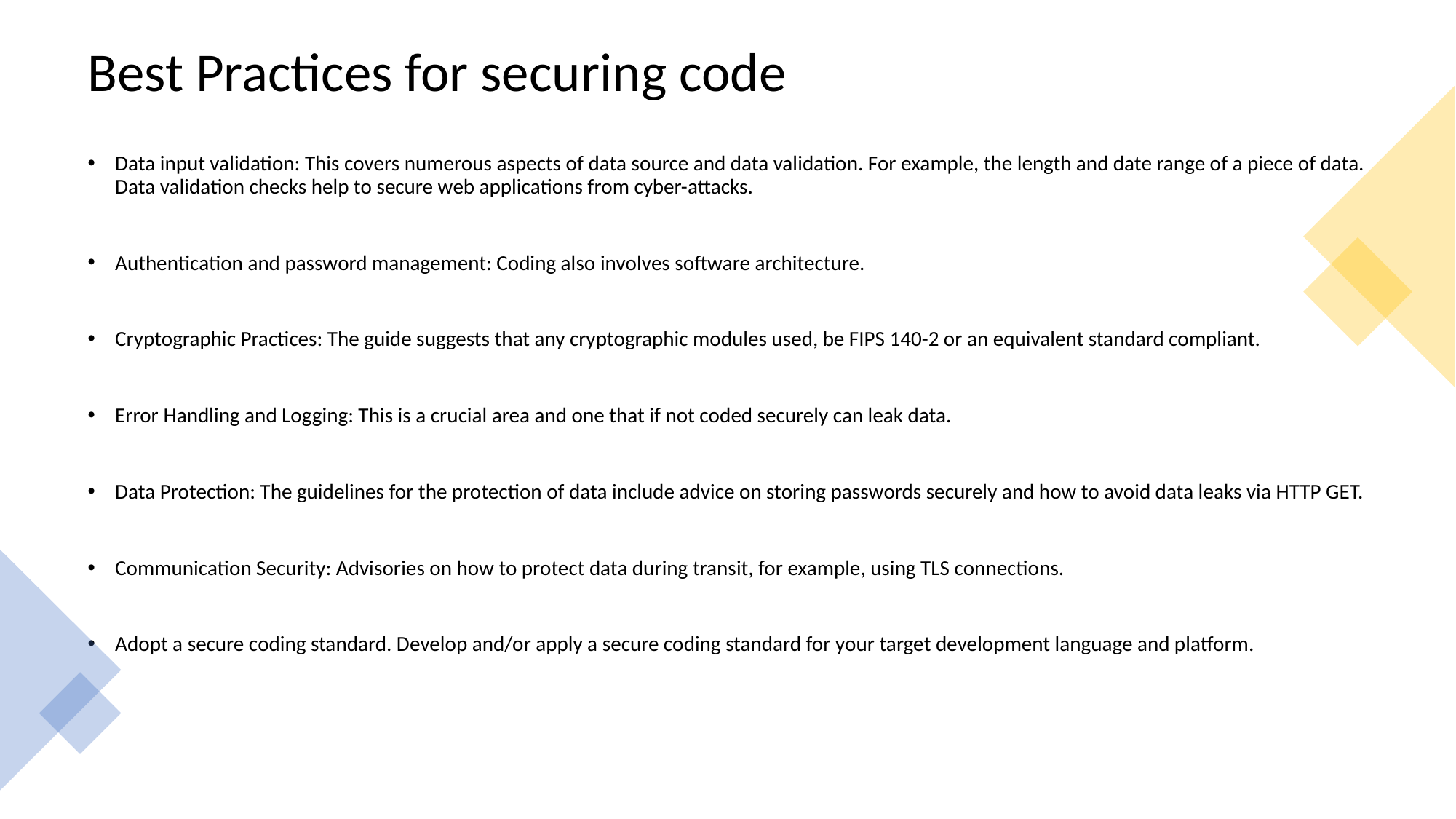

# Best Practices for securing code
Data input validation: This covers numerous aspects of data source and data validation. For example, the length and date range of a piece of data. Data validation checks help to secure web applications from cyber-attacks.

Authentication and password management: Coding also involves software architecture.

Cryptographic Practices: The guide suggests that any cryptographic modules used, be FIPS 140-2 or an equivalent standard compliant.

Error Handling and Logging: This is a crucial area and one that if not coded securely can leak data.

Data Protection: The guidelines for the protection of data include advice on storing passwords securely and how to avoid data leaks via HTTP GET.

Communication Security: Advisories on how to protect data during transit, for example, using TLS connections.

Adopt a secure coding standard. Develop and/or apply a secure coding standard for your target development language and platform.